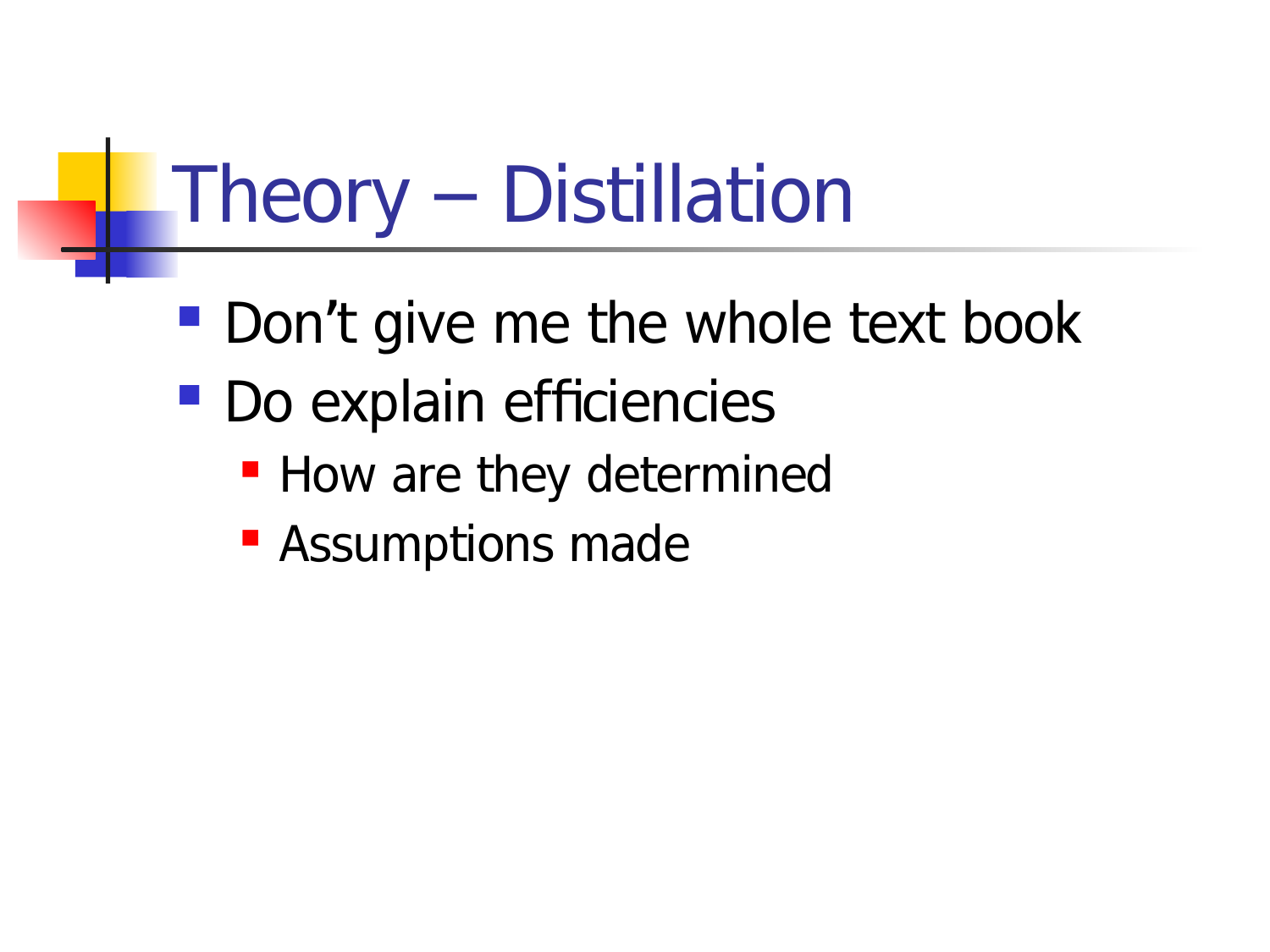

# Theory – Distillation
Don’t give me the whole text book
Do explain efficiencies
How are they determined
Assumptions made